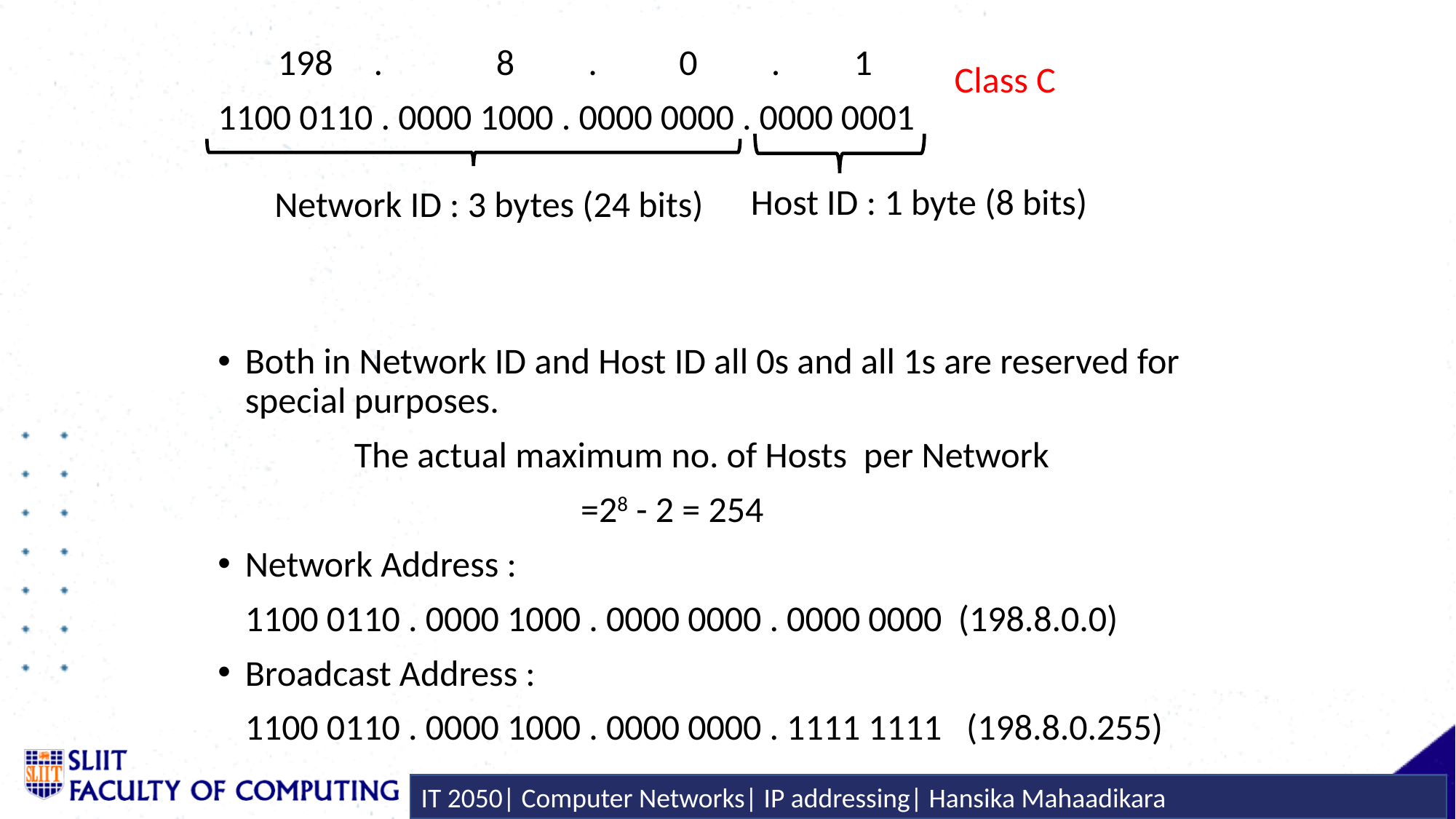

198     .	    8         .          0         .         1
1100 0110 . 0000 1000 . 0000 0000 . 0000 0001

Both in Network ID and Host ID all 0s and all 1s are reserved for special purposes.
		The actual maximum no. of Hosts  per Network
				 =28 - 2 = 254
Network Address :
	1100 0110 . 0000 1000 . 0000 0000 . 0000 0000  (198.8.0.0)
Broadcast Address :
	1100 0110 . 0000 1000 . 0000 0000 . 1111 1111   (198.8.0.255)

Class C

Host ID : 1 byte (8 bits)
Network ID : 3 bytes (24 bits)